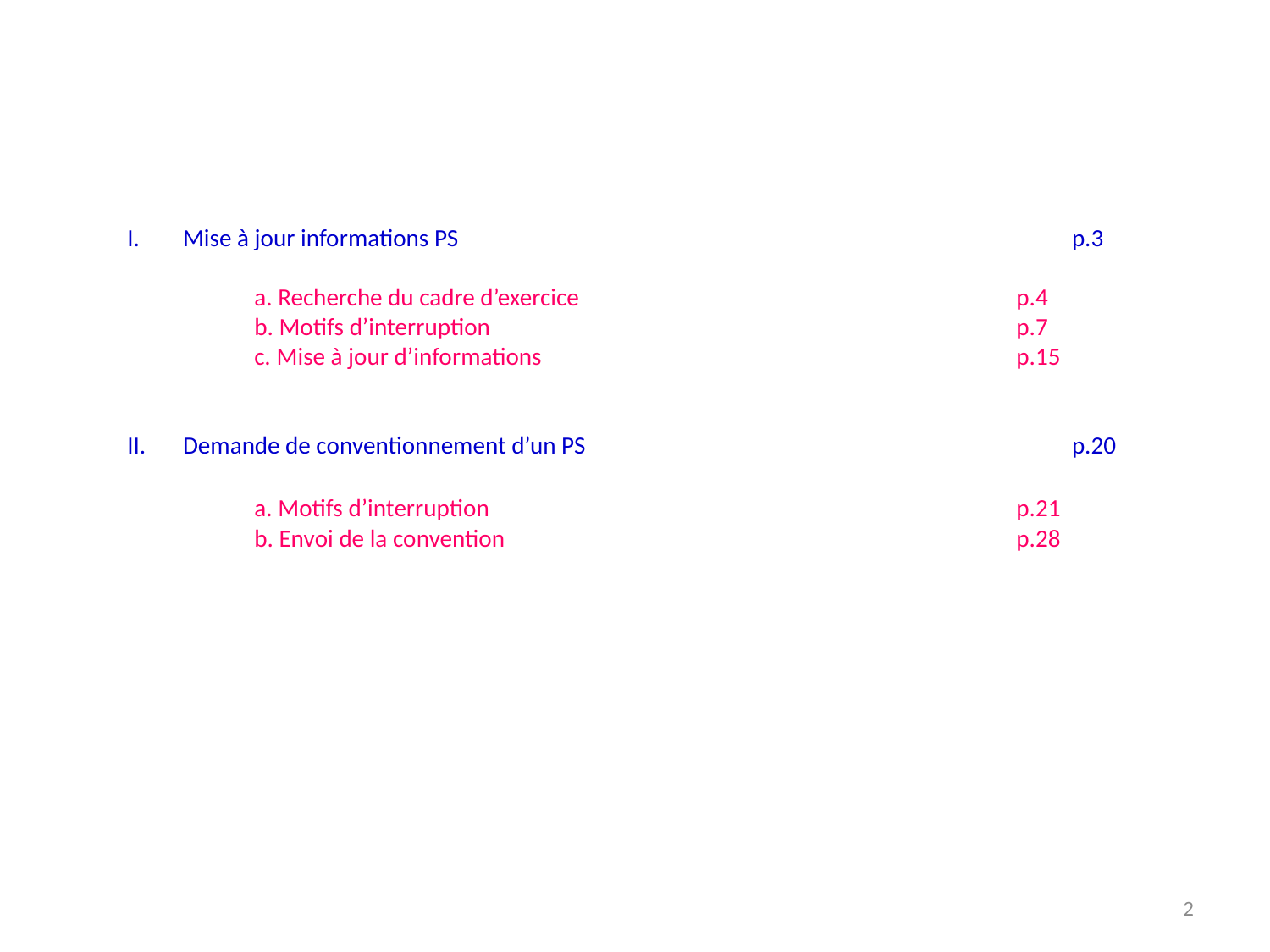

Mise à jour informations PS					p.3

	a. Recherche du cadre d’exercice				p.4
	b. Motifs d’interruption 					p.7
	c. Mise à jour d’informations				p.15

Demande de conventionnement d’un PS				p.20

	a. Motifs d’interruption					p.21
	b. Envoi de la convention					p.28
2